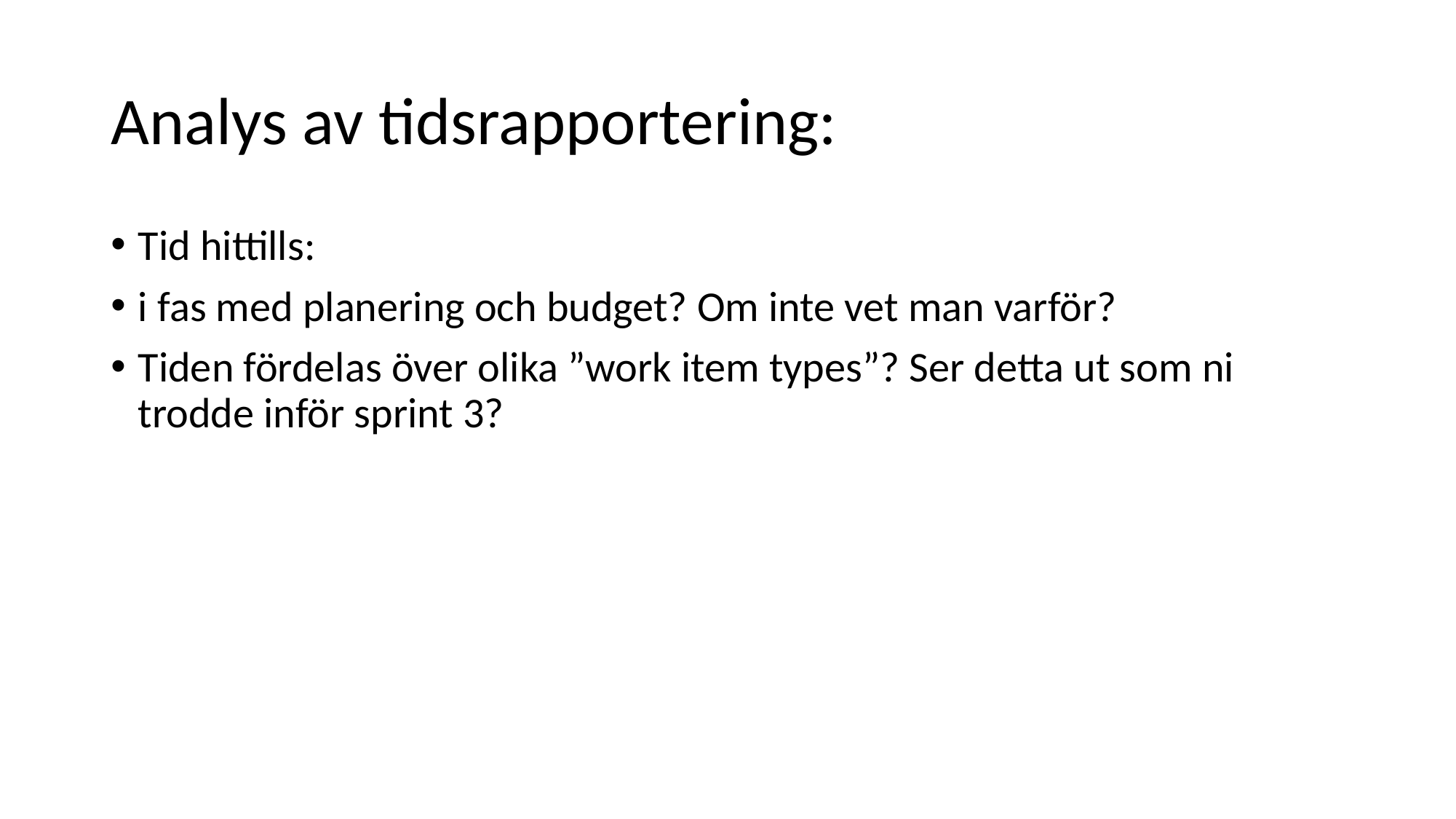

# Analys av tidsrapportering:
Tid hittills:
i fas med planering och budget? Om inte vet man varför?
Tiden fördelas över olika ”work item types”? Ser detta ut som ni trodde inför sprint 3?